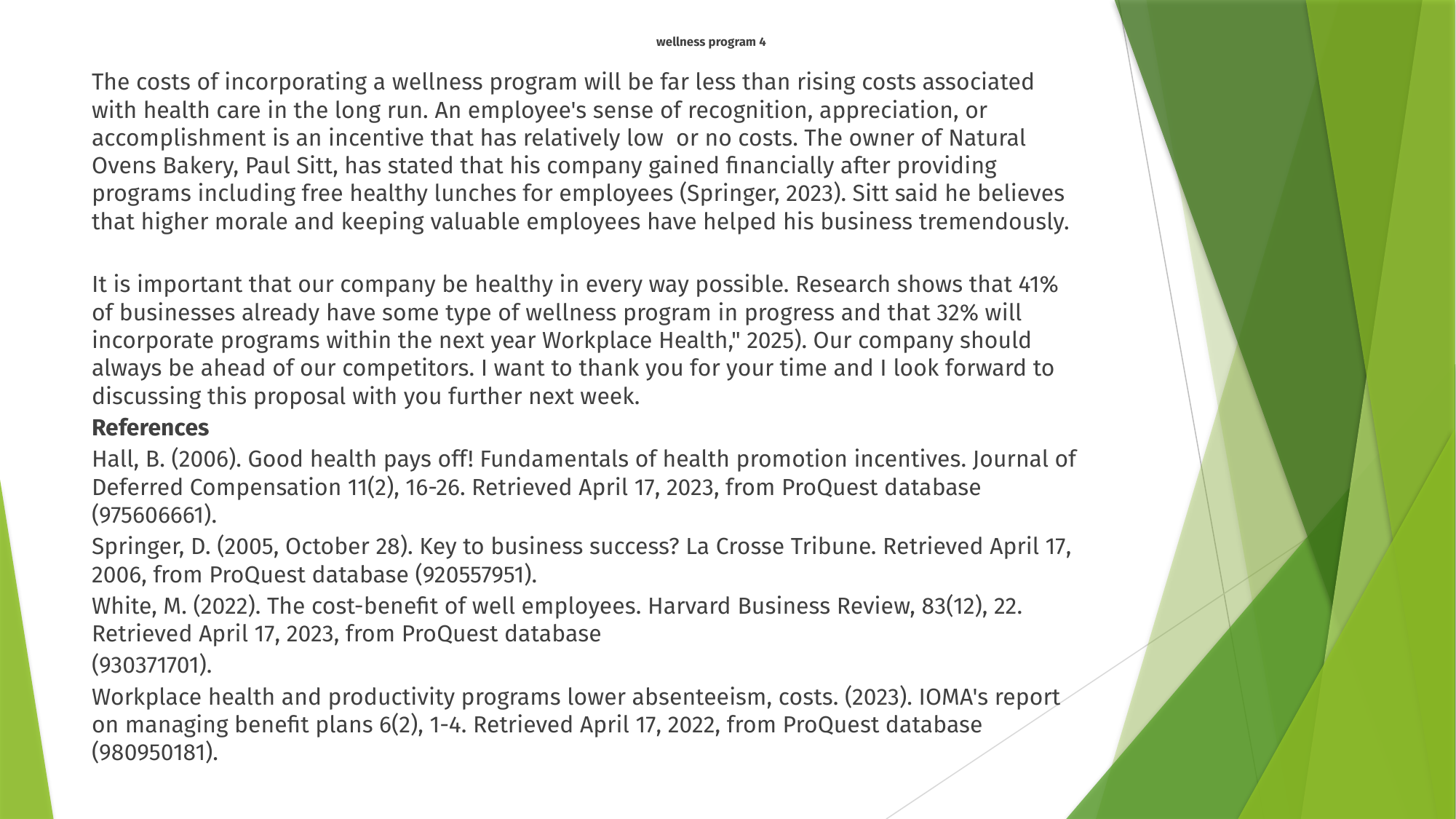

wellness program 4
The costs of incorporating a wellness program will be far less than rising costs associated with health care in the long run. An employee's sense of recognition, appreciation, or accomplishment is an incentive that has relatively low  or no costs. The owner of Natural Ovens Bakery, Paul Sitt, has stated that his company gained financially after providing programs including free healthy lunches for employees (Springer, 2023). Sitt said he believes that higher morale and keeping valuable employees have helped his business tremendously.

It is important that our company be healthy in every way possible. Research shows that 41% of businesses already have some type of wellness program in progress and that 32% will incorporate programs within the next year Workplace Health," 2025). Our company should always be ahead of our competitors. I want to thank you for your time and I look forward to discussing this proposal with you further next week.
References
Hall, B. (2006). Good health pays off! Fundamentals of health promotion incentives. Journal of Deferred Compensation 11(2), 16-26. Retrieved April 17, 2023, from ProQuest database (975606661).
Springer, D. (2005, October 28). Key to business success? La Crosse Tribune. Retrieved April 17, 2006, from ProQuest database (920557951).
White, M. (2022). The cost-benefit of well employees. Harvard Business Review, 83(12), 22. Retrieved April 17, 2023, from ProQuest database
(930371701).
Workplace health and productivity programs lower absenteeism, costs. (2023). IOMA's report on managing benefit plans 6(2), 1-4. Retrieved April 17, 2022, from ProQuest database (980950181).